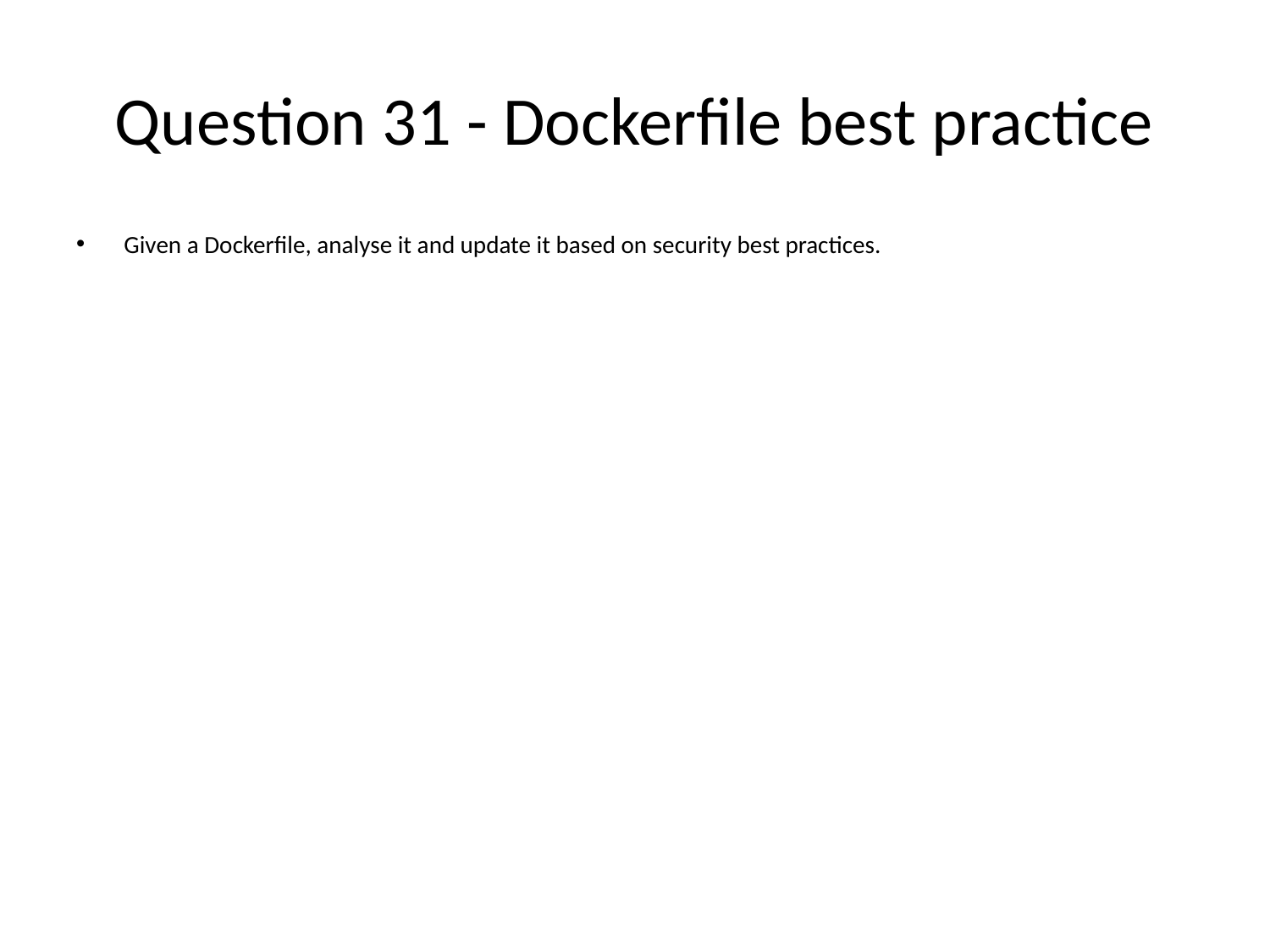

# Question 31 - Dockerfile best practice
Given a Dockerfile, analyse it and update it based on security best practices.